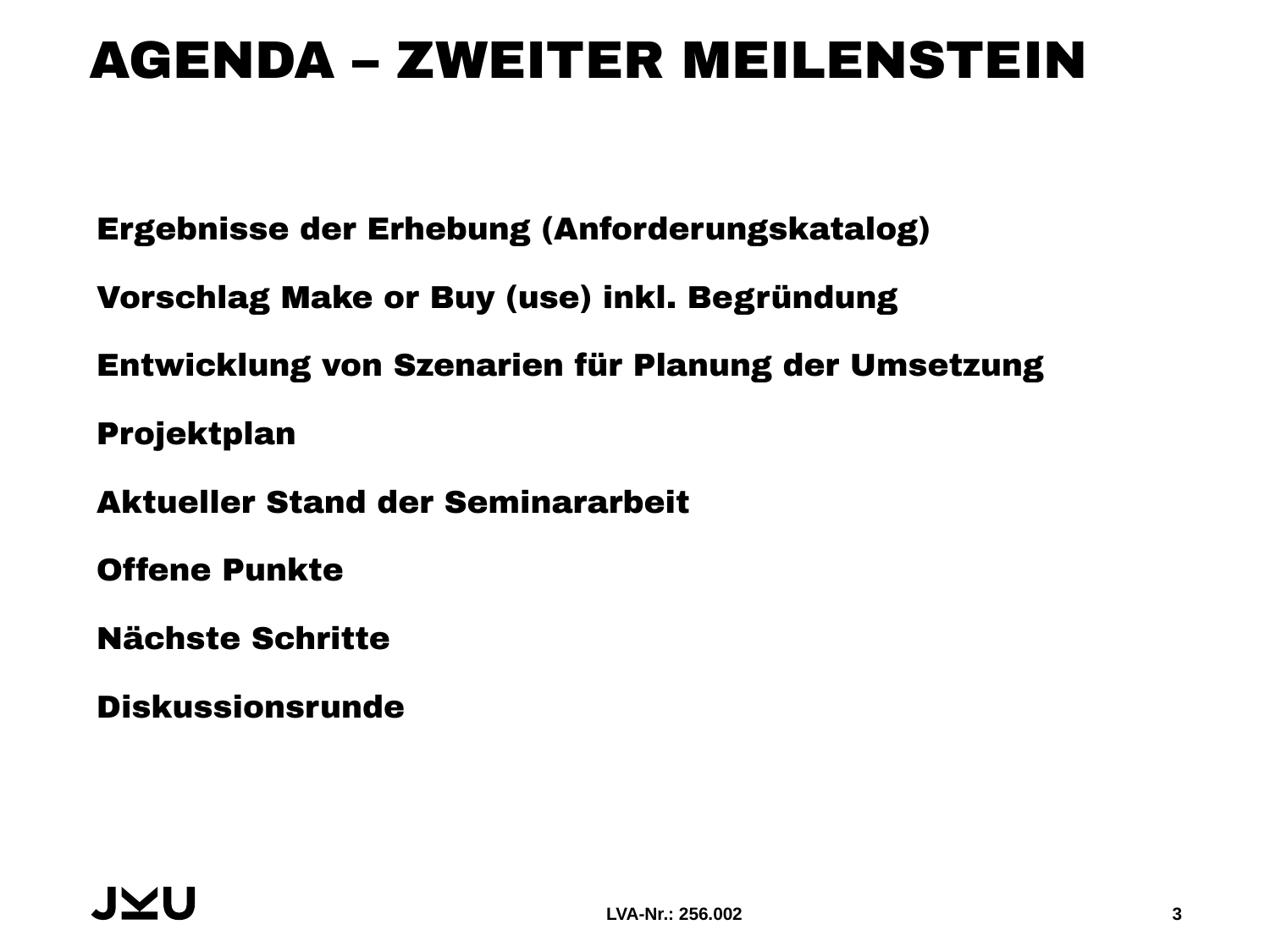

# Agenda – Zweiter Meilenstein

Ergebnisse der Erhebung (Anforderungskatalog)
Vorschlag Make or Buy (use) inkl. Begründung
Entwicklung von Szenarien für Planung der Umsetzung
Projektplan
Aktueller Stand der Seminararbeit
Offene Punkte
Nächste Schritte
Diskussionsrunde

LVA-Nr.: 256.002
3